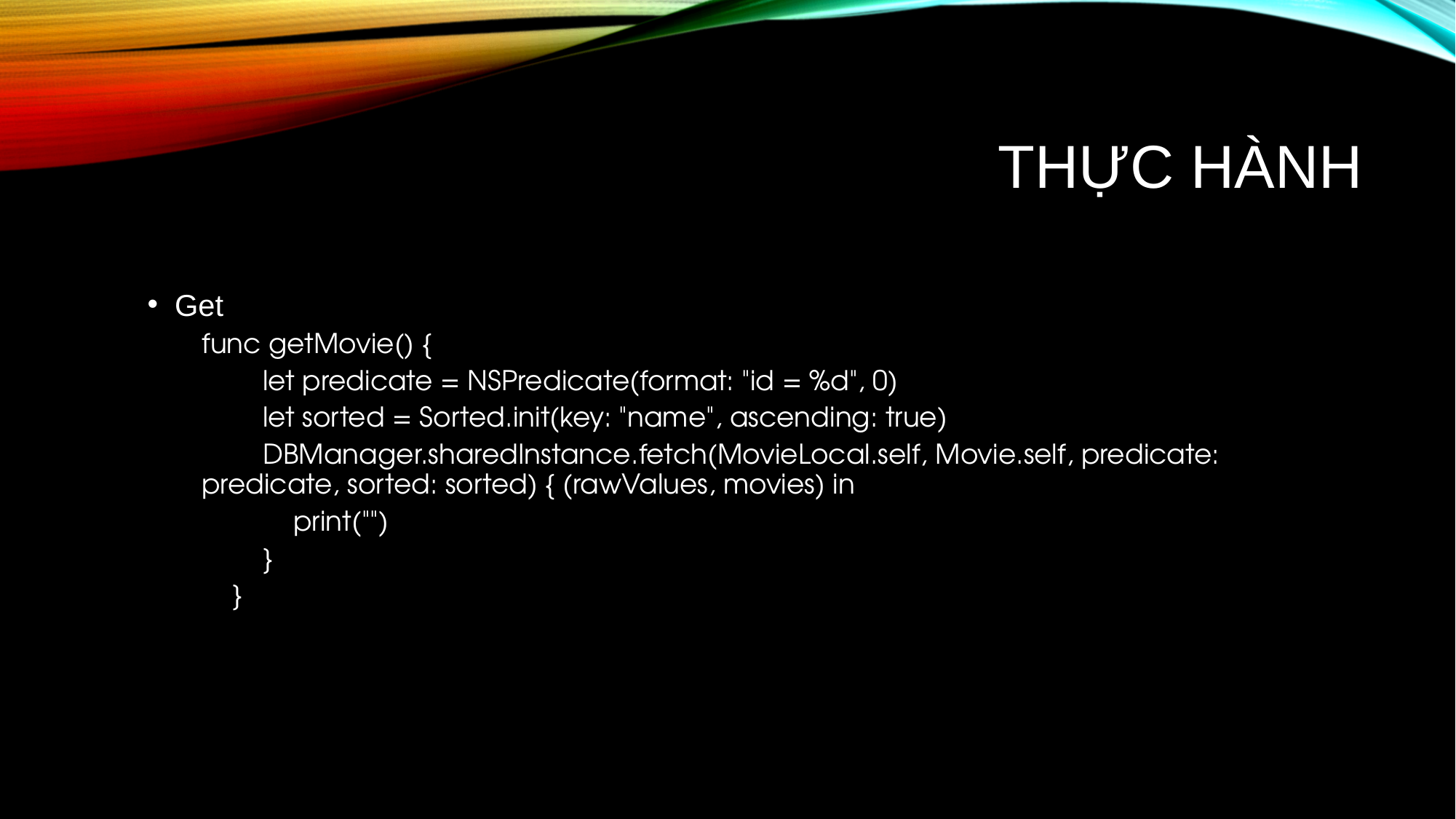

# Thực hành
Get
func getMovie() {
        let predicate = NSPredicate(format: "id = %d", 0)
        let sorted = Sorted.init(key: "name", ascending: true)
        DBManager.sharedInstance.fetch(MovieLocal.self, Movie.self, predicate: predicate, sorted: sorted) { (rawValues, movies) in
            print("")
        }
    }